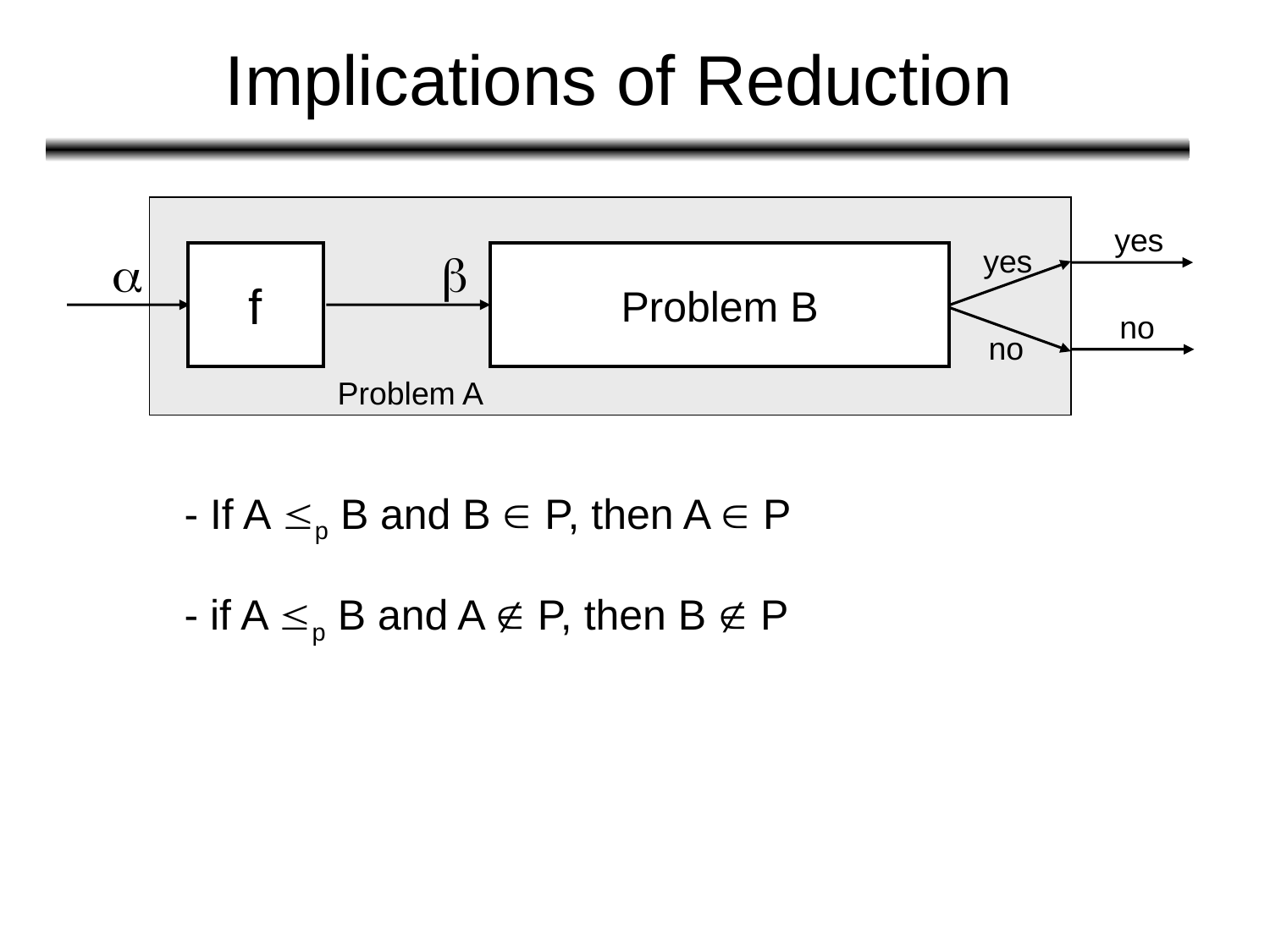

# Implications of Reduction

yes
yes
α
β
f
Problem B

no

no

Problem A

     - If A ≤p B and B ∈ P, then A ∈ P
     - if A ≤p B and A ∉ P, then B ∉ P